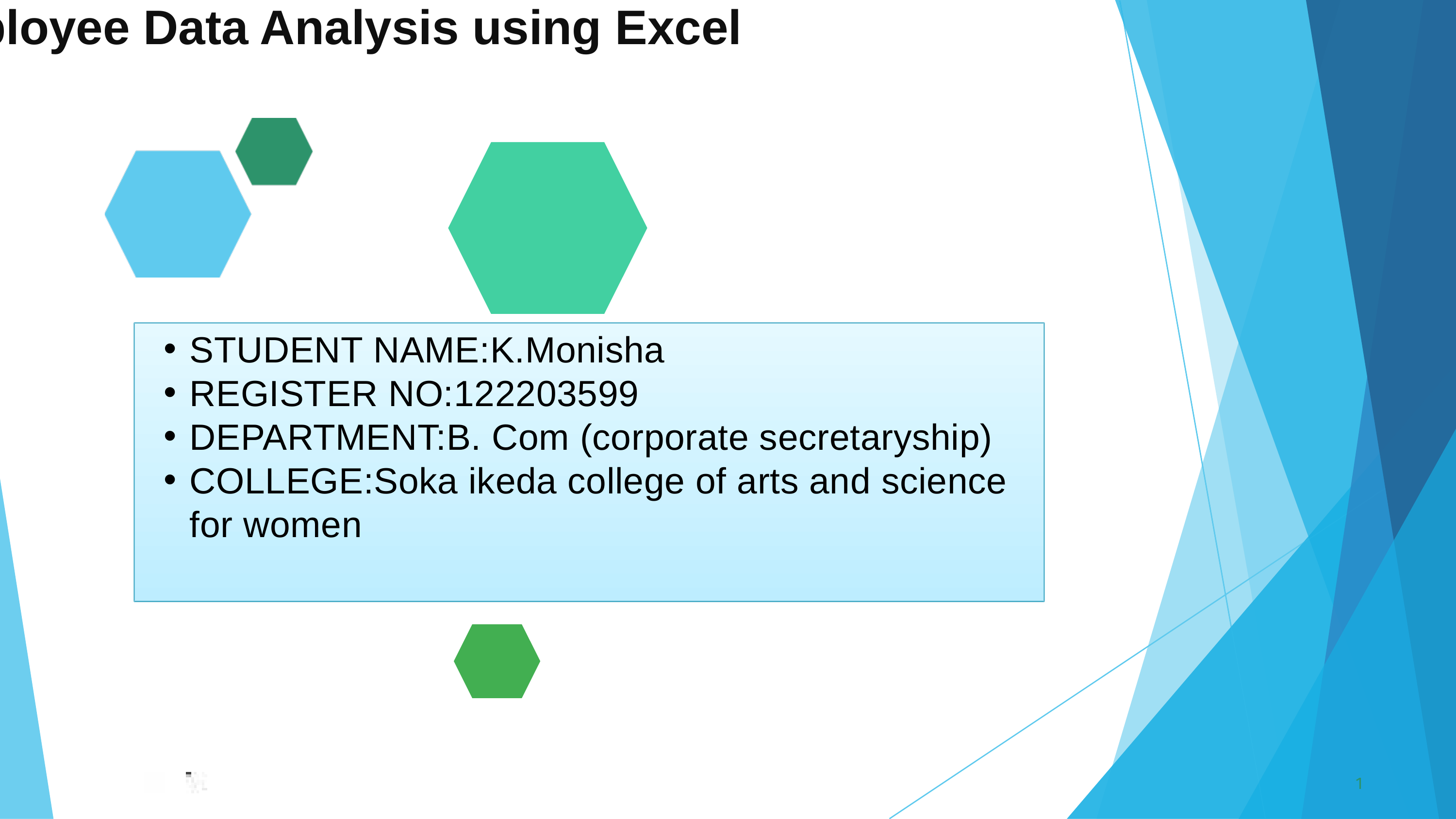

Employee Data Analysis using Excel

STUDENT NAME:K.Monisha
REGISTER NO:122203599
DEPARTMENT:B. Com (corporate secretaryship)
COLLEGE:Soka ikeda college of arts and science for women

1